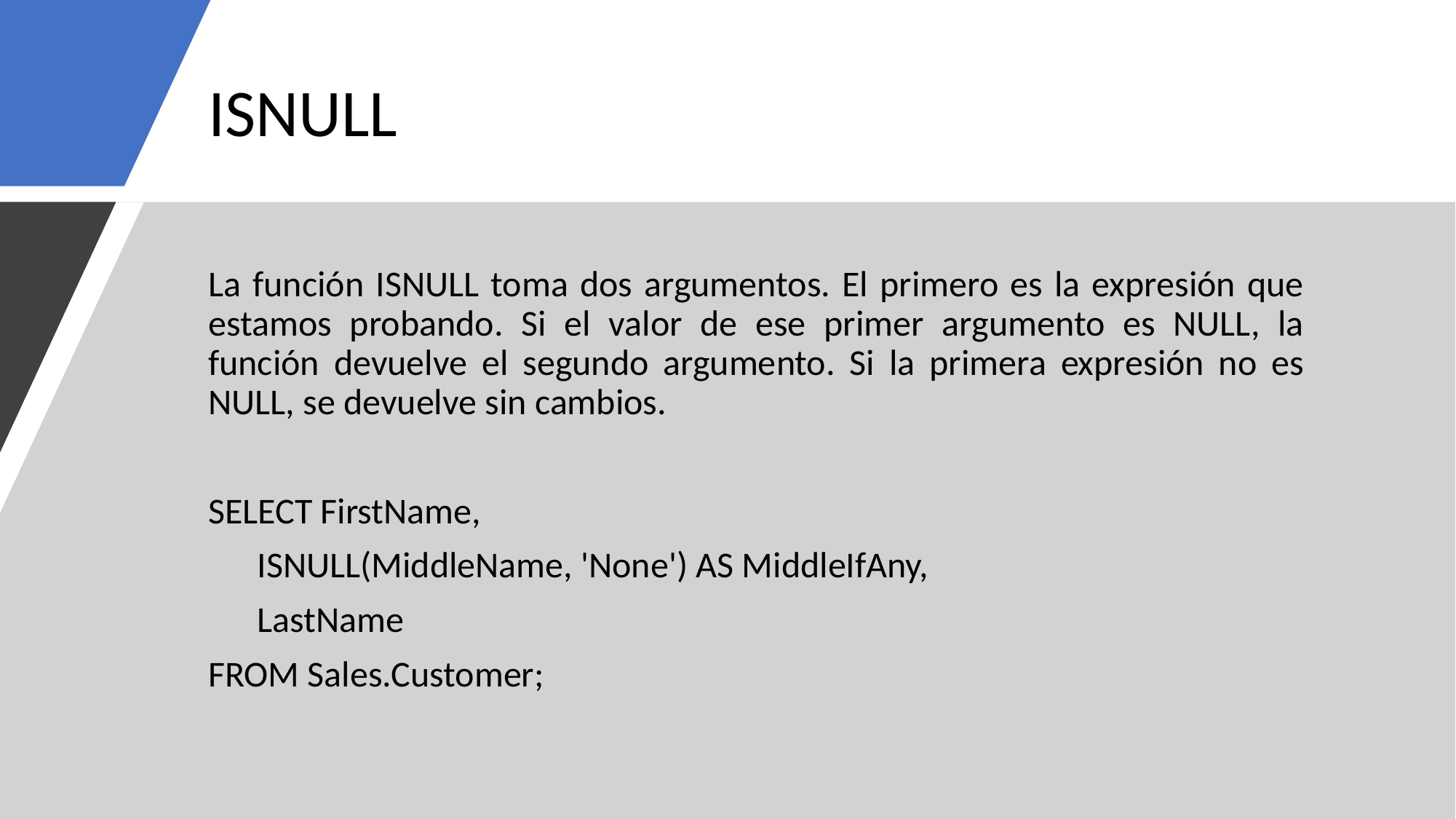

# ISNULL

La función ISNULL toma dos argumentos. El primero es la expresión que estamos probando. Si el valor de ese primer argumento es NULL, la función devuelve el segundo argumento. Si la primera expresión no es NULL, se devuelve sin cambios.

SELECT FirstName,
      ISNULL(MiddleName, 'None') AS MiddleIfAny,
      LastName
FROM Sales.Customer;